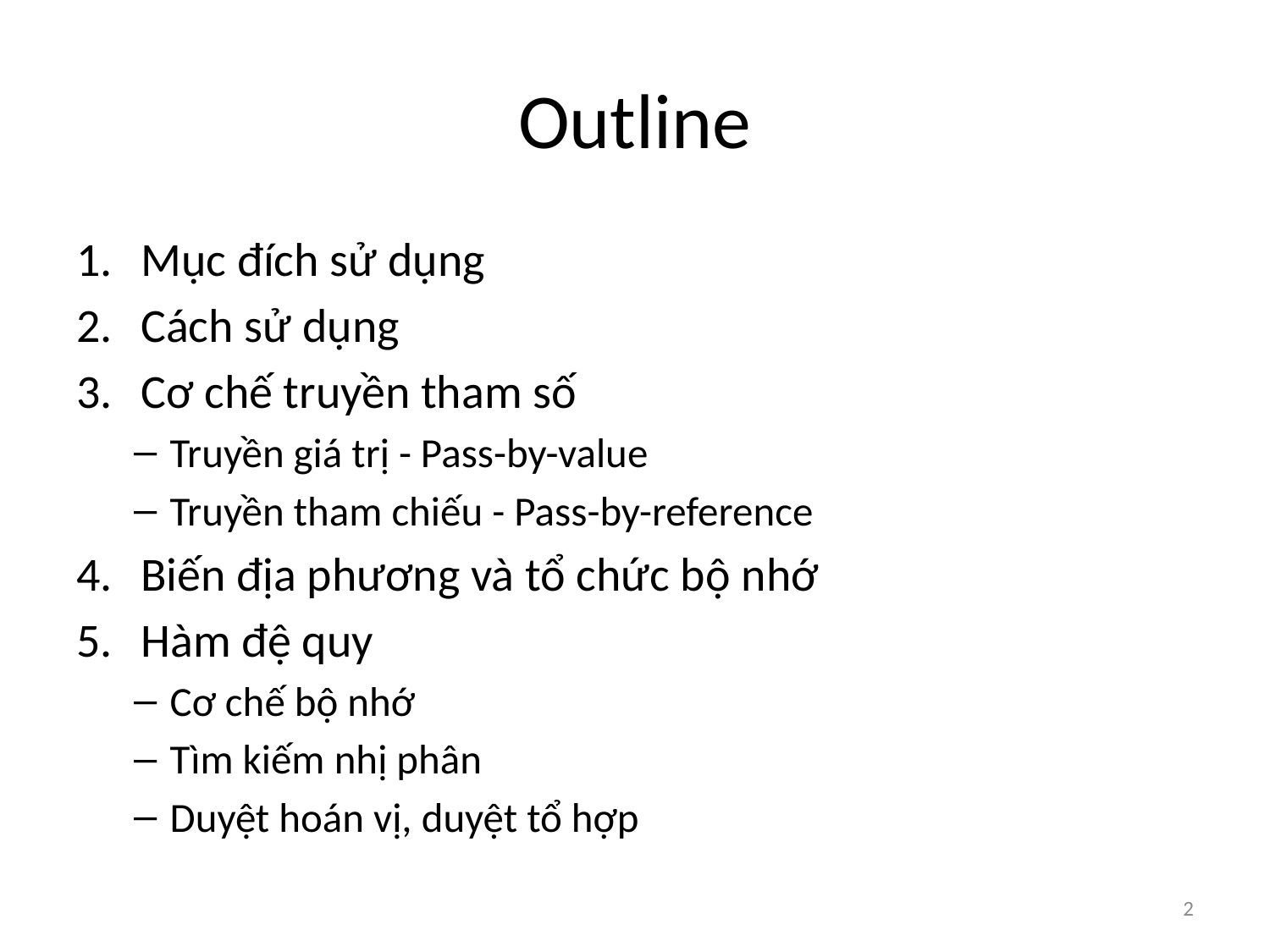

# Outline
Mục đích sử dụng
Cách sử dụng
Cơ chế truyền tham số
Truyền giá trị - Pass-by-value
Truyền tham chiếu - Pass-by-reference
Biến địa phương và tổ chức bộ nhớ
Hàm đệ quy
Cơ chế bộ nhớ
Tìm kiếm nhị phân
Duyệt hoán vị, duyệt tổ hợp
2